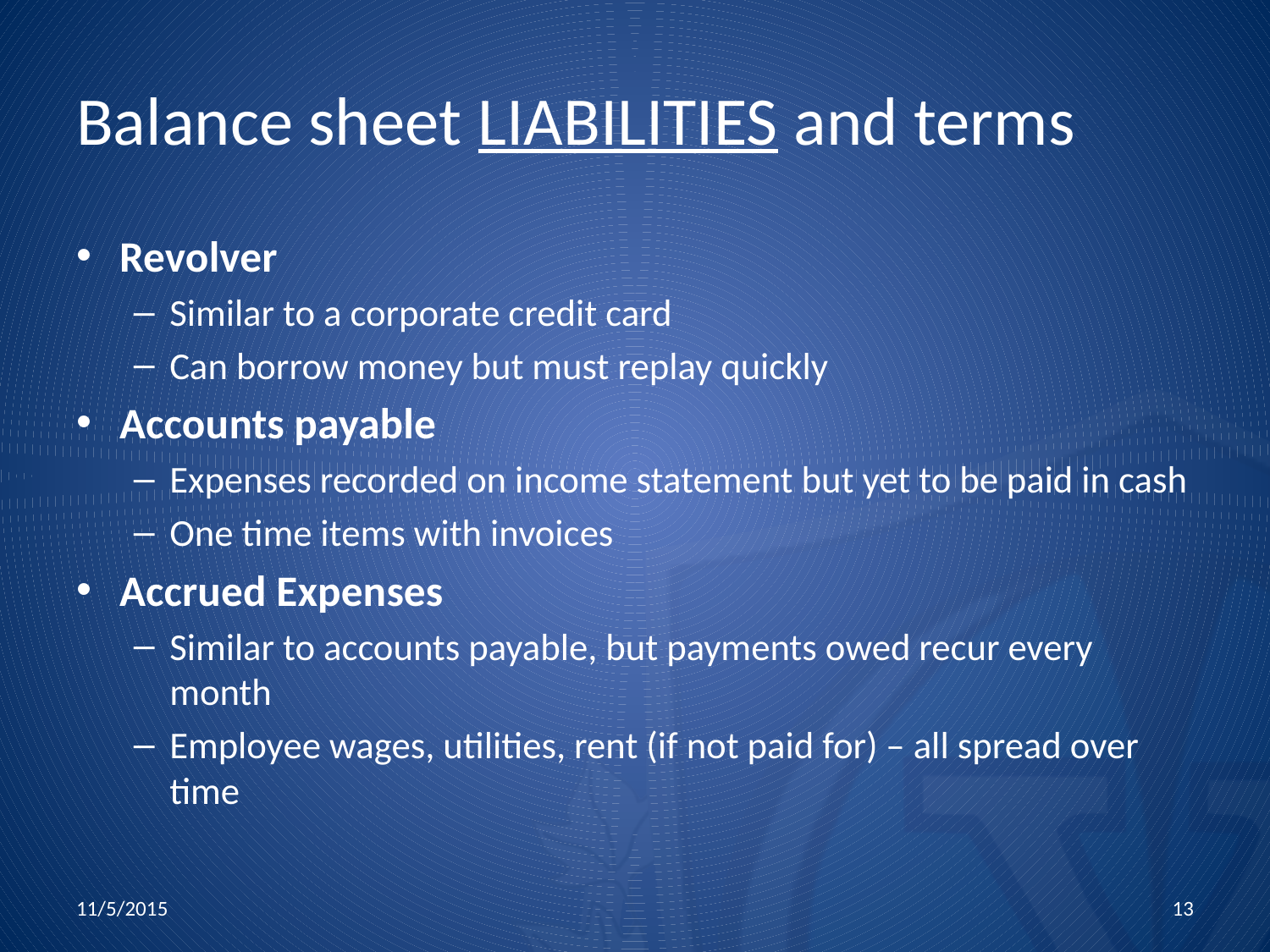

# Balance sheet LIABILITIES and terms
Revolver
Similar to a corporate credit card
Can borrow money but must replay quickly
Accounts payable
Expenses recorded on income statement but yet to be paid in cash
One time items with invoices
Accrued Expenses
Similar to accounts payable, but payments owed recur every month
Employee wages, utilities, rent (if not paid for) – all spread over time
11/5/2015
13